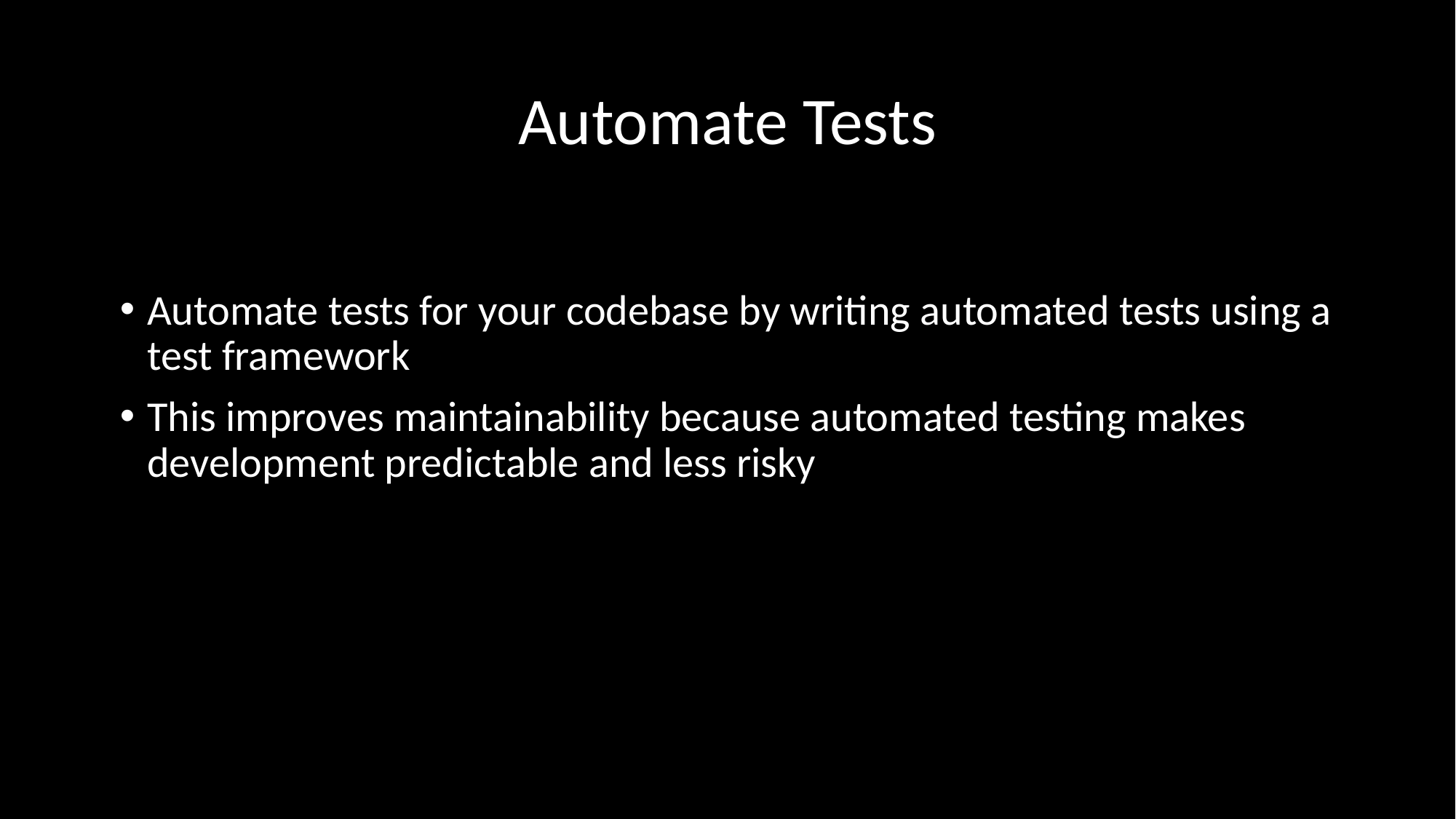

# Automate Tests
Automate tests for your codebase by writing automated tests using a test framework
This improves maintainability because automated testing makes development predictable and less risky